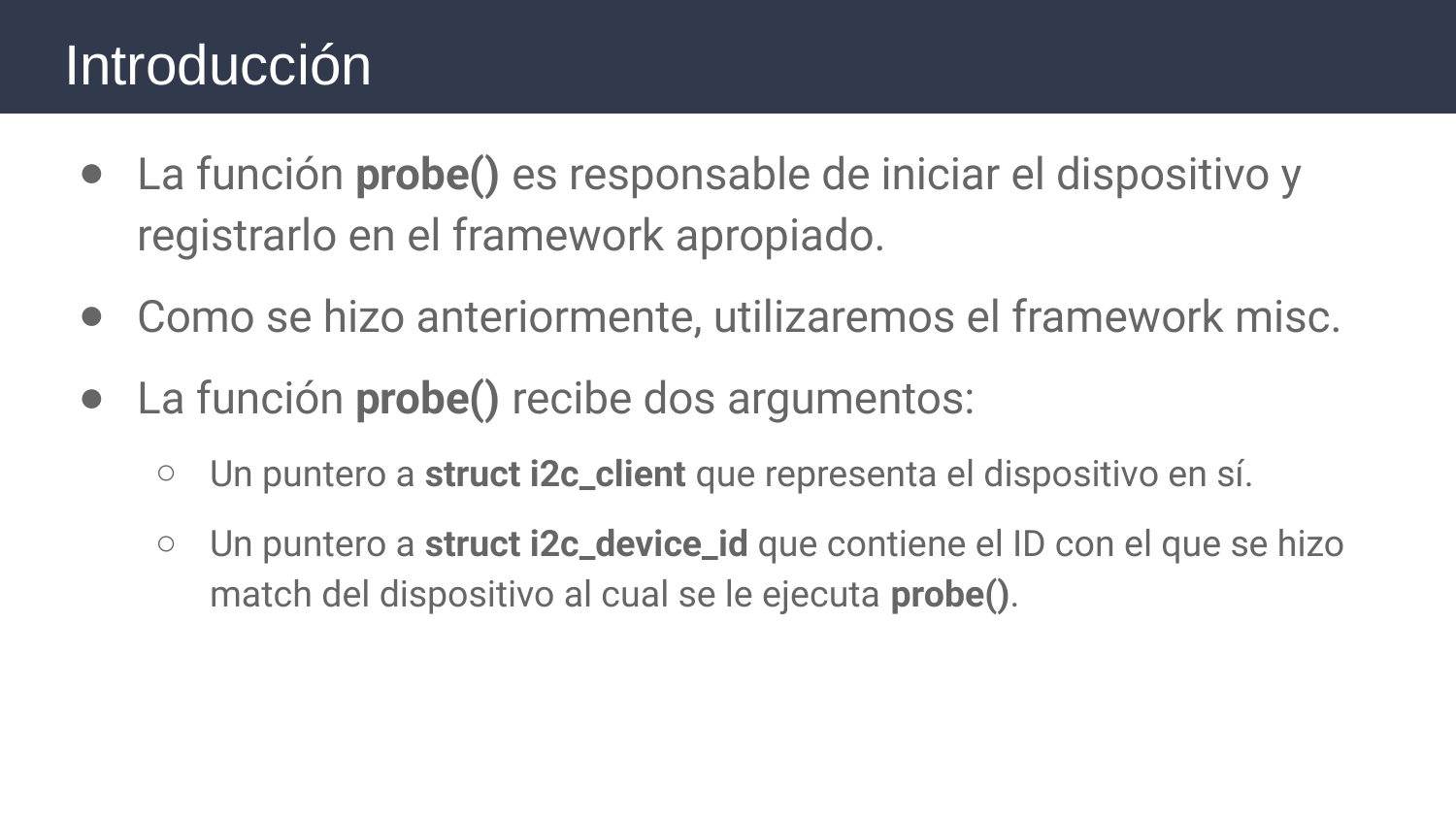

# Introducción

La función probe() es responsable de iniciar el dispositivo y registrarlo en el framework apropiado.
Como se hizo anteriormente, utilizaremos el framework misc.
La función probe() recibe dos argumentos:
Un puntero a struct i2c_client que representa el dispositivo en sí.
Un puntero a struct i2c_device_id que contiene el ID con el que se hizo match del dispositivo al cual se le ejecuta probe().